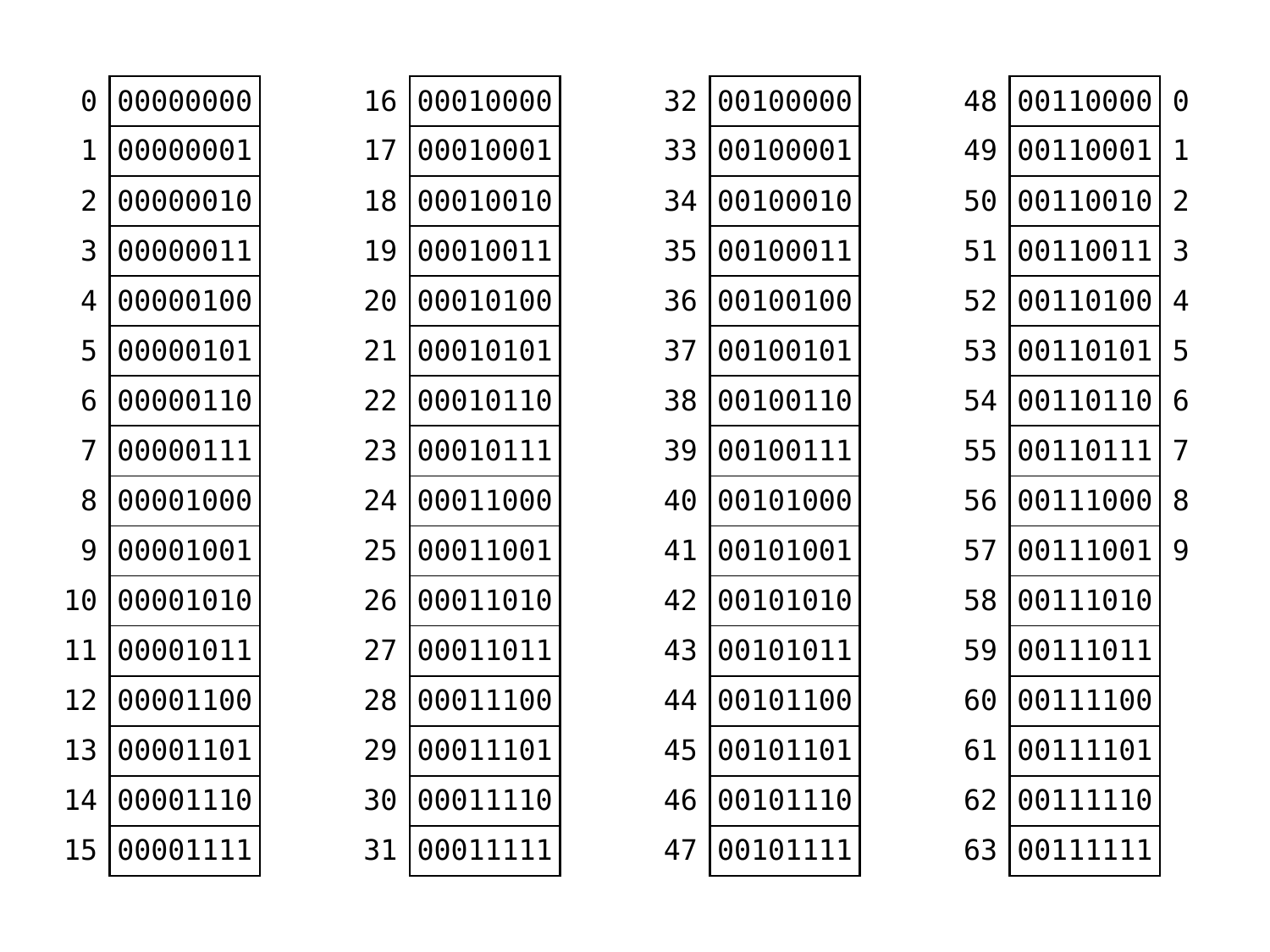

| 0 | 00000000 |  | 16 | 00010000 |  | 32 | 00100000 |  | 48 | 00110000 | 0 |
| --- | --- | --- | --- | --- | --- | --- | --- | --- | --- | --- | --- |
| 1 | 00000001 |  | 17 | 00010001 |  | 33 | 00100001 |  | 49 | 00110001 | 1 |
| 2 | 00000010 |  | 18 | 00010010 |  | 34 | 00100010 |  | 50 | 00110010 | 2 |
| 3 | 00000011 |  | 19 | 00010011 |  | 35 | 00100011 |  | 51 | 00110011 | 3 |
| 4 | 00000100 |  | 20 | 00010100 |  | 36 | 00100100 |  | 52 | 00110100 | 4 |
| 5 | 00000101 |  | 21 | 00010101 |  | 37 | 00100101 |  | 53 | 00110101 | 5 |
| 6 | 00000110 |  | 22 | 00010110 |  | 38 | 00100110 |  | 54 | 00110110 | 6 |
| 7 | 00000111 |  | 23 | 00010111 |  | 39 | 00100111 |  | 55 | 00110111 | 7 |
| 8 | 00001000 |  | 24 | 00011000 |  | 40 | 00101000 |  | 56 | 00111000 | 8 |
| 9 | 00001001 |  | 25 | 00011001 |  | 41 | 00101001 |  | 57 | 00111001 | 9 |
| 10 | 00001010 |  | 26 | 00011010 |  | 42 | 00101010 |  | 58 | 00111010 |  |
| 11 | 00001011 |  | 27 | 00011011 |  | 43 | 00101011 |  | 59 | 00111011 |  |
| 12 | 00001100 |  | 28 | 00011100 |  | 44 | 00101100 |  | 60 | 00111100 |  |
| 13 | 00001101 |  | 29 | 00011101 |  | 45 | 00101101 |  | 61 | 00111101 |  |
| 14 | 00001110 |  | 30 | 00011110 |  | 46 | 00101110 |  | 62 | 00111110 |  |
| 15 | 00001111 |  | 31 | 00011111 |  | 47 | 00101111 |  | 63 | 00111111 |  |